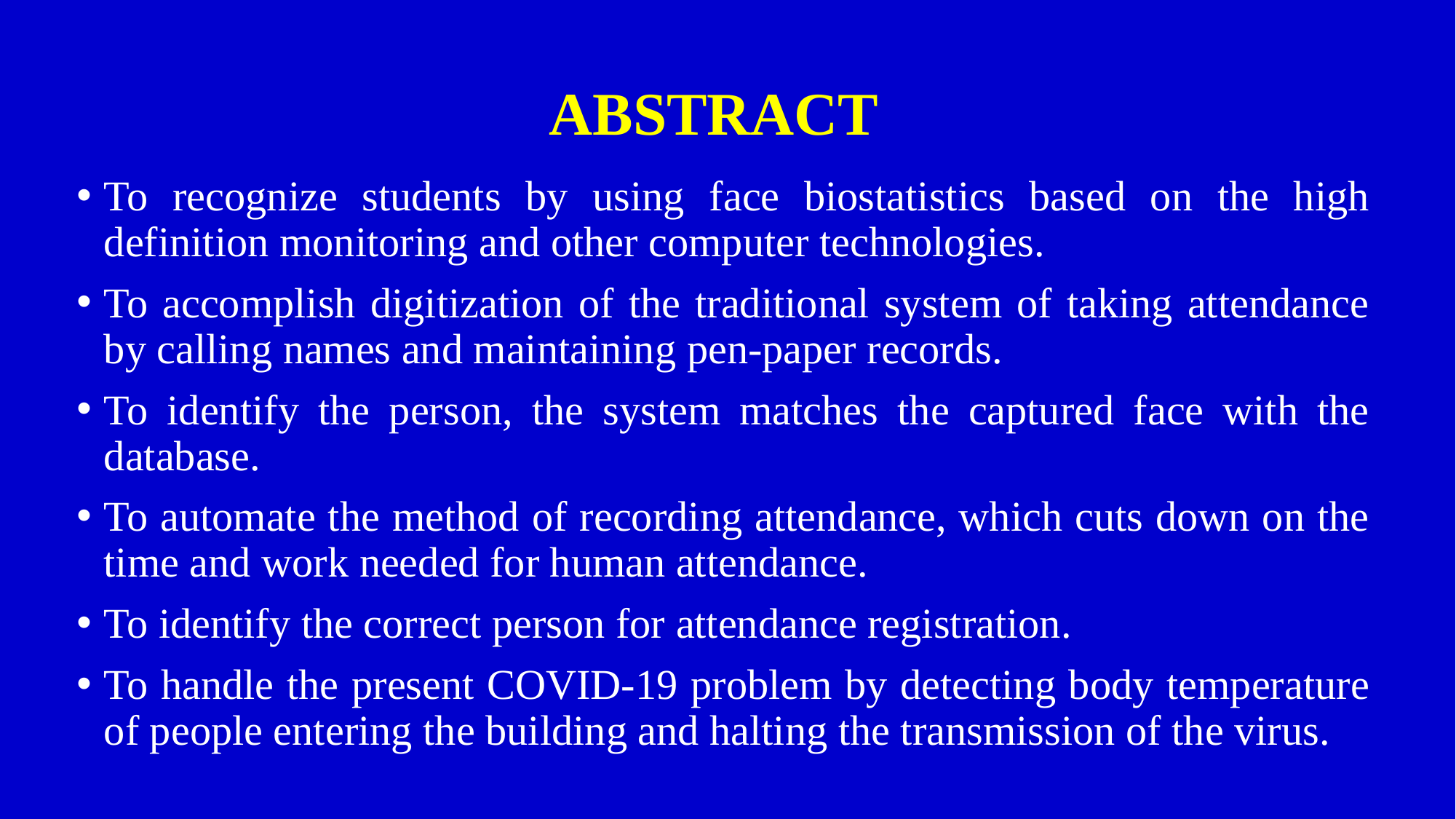

# ABSTRACT
To recognize students by using face biostatistics based on the high definition monitoring and other computer technologies.
To accomplish digitization of the traditional system of taking attendance by calling names and maintaining pen-paper records.
To identify the person, the system matches the captured face with the database.
To automate the method of recording attendance, which cuts down on the time and work needed for human attendance.
To identify the correct person for attendance registration.
To handle the present COVID-19 problem by detecting body temperature of people entering the building and halting the transmission of the virus.